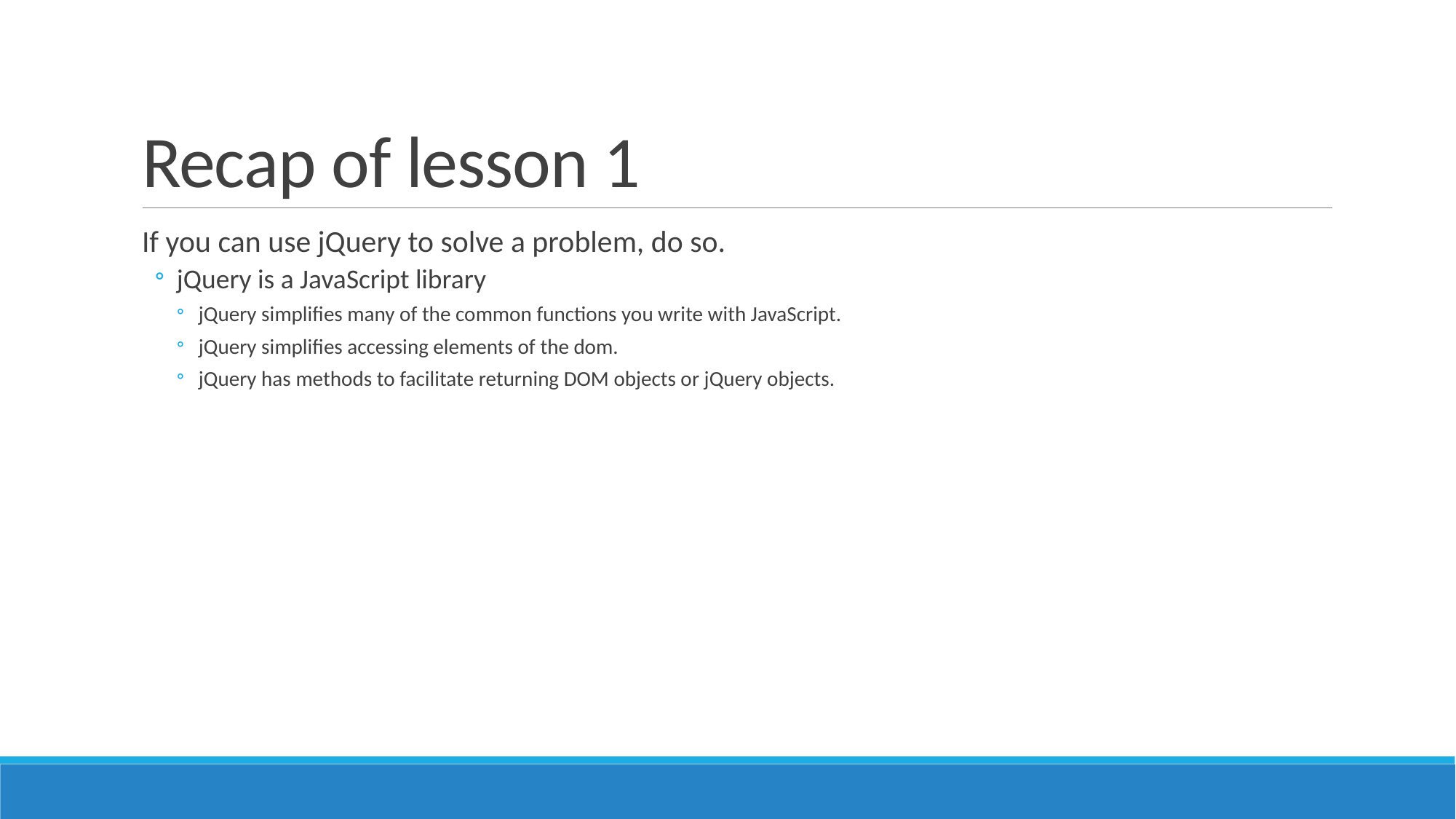

# Recap of lesson 1
If you can use jQuery to solve a problem, do so.
jQuery is a JavaScript library
jQuery simplifies many of the common functions you write with JavaScript.
jQuery simplifies accessing elements of the dom.
jQuery has methods to facilitate returning DOM objects or jQuery objects.